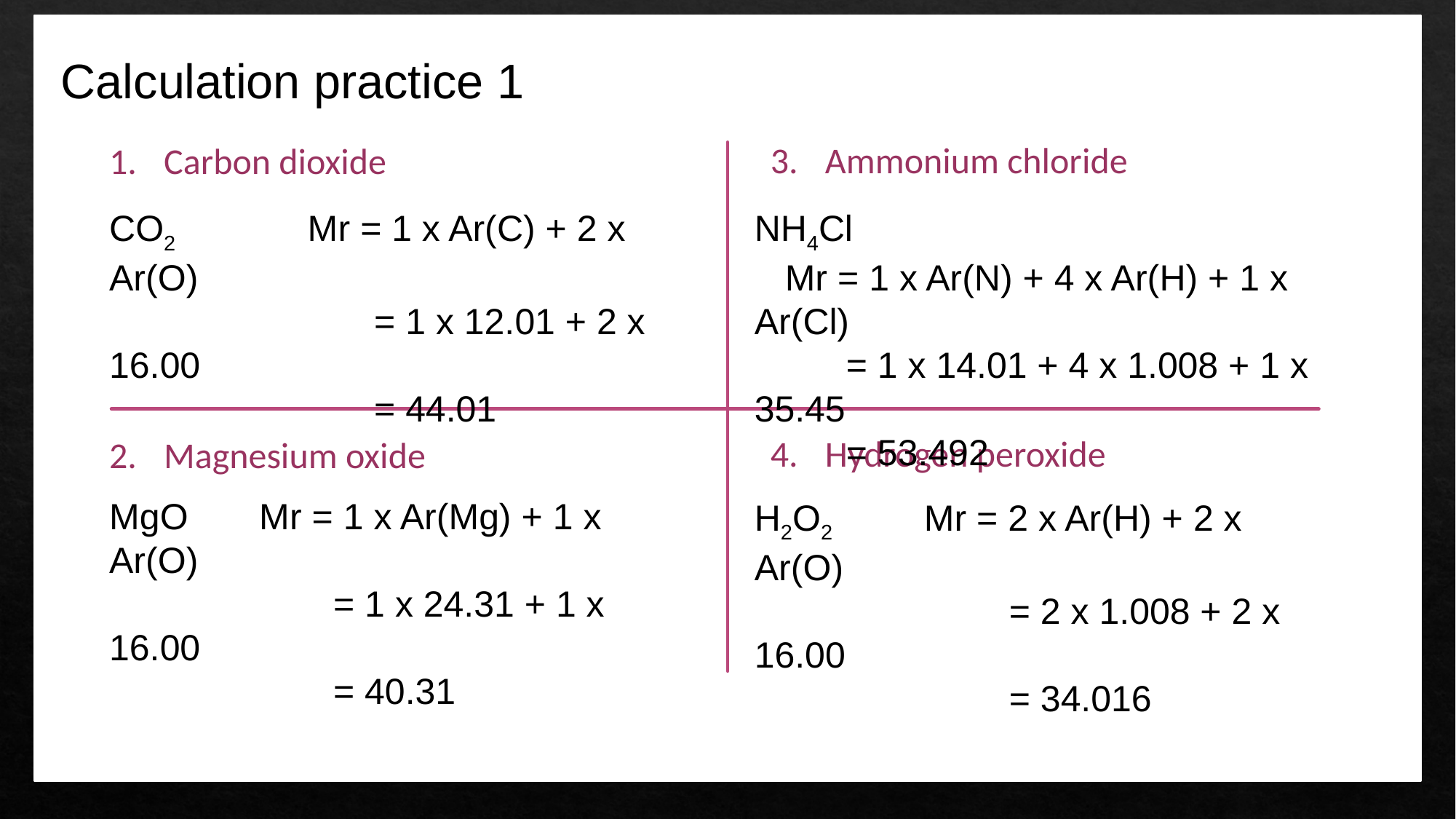

Calculation practice 1
Ammonium chloride
Carbon dioxide
CO2             Mr = 1 x Ar(C) + 2 x Ar(O)
                          = 1 x 12.01 + 2 x 16.00
                          = 44.01
NH4Cl
   Mr = 1 x Ar(N) + 4 x Ar(H) + 1 x Ar(Cl)
         = 1 x 14.01 + 4 x 1.008 + 1 x 35.45
         = 53.492
Hydrogen peroxide
Magnesium oxide
MgO       Mr = 1 x Ar(Mg) + 1 x Ar(O)
                      = 1 x 24.31 + 1 x 16.00
                      = 40.31
H2O2         Mr = 2 x Ar(H) + 2 x Ar(O)
                         = 2 x 1.008 + 2 x 16.00
                         = 34.016